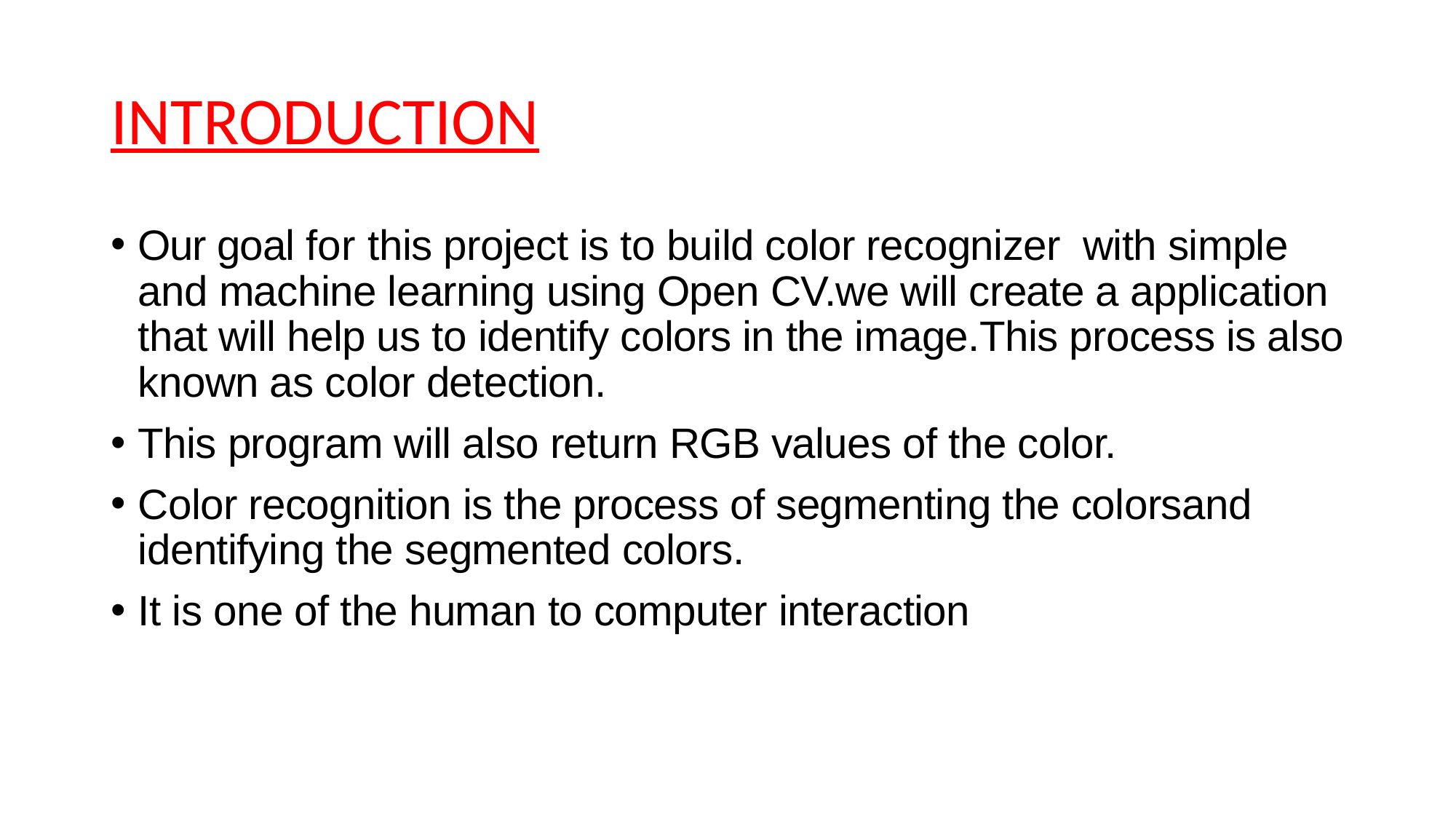

# INTRODUCTION
Our goal for this project is to build color recognizer  with simple and machine learning using Open CV.we will create a application that will help us to identify colors in the image.This process is also known as color detection.
This program will also return RGB values of the color.
Color recognition is the process of segmenting the colorsand identifying the segmented colors.
It is one of the human to computer interaction